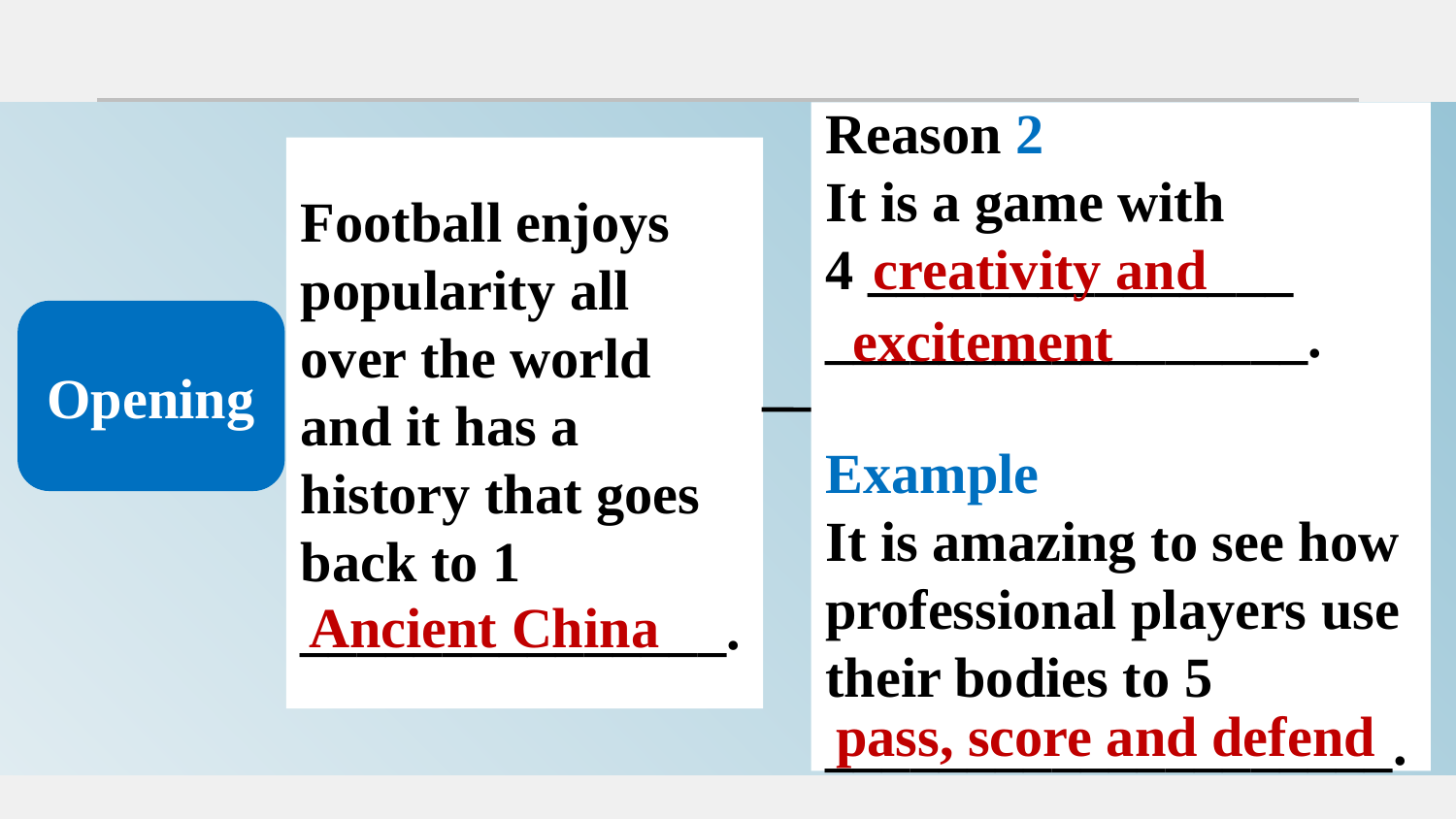

Reason 2
It is a game with
4 _______________
_________________.

Example
It is amazing to see how professional players use their bodies to 5 ____________________.
Football enjoys popularity all over the world and it has a
history that goes back to 1 _______________.
creativity and
excitement
Opening
Ancient China
pass, score and defend